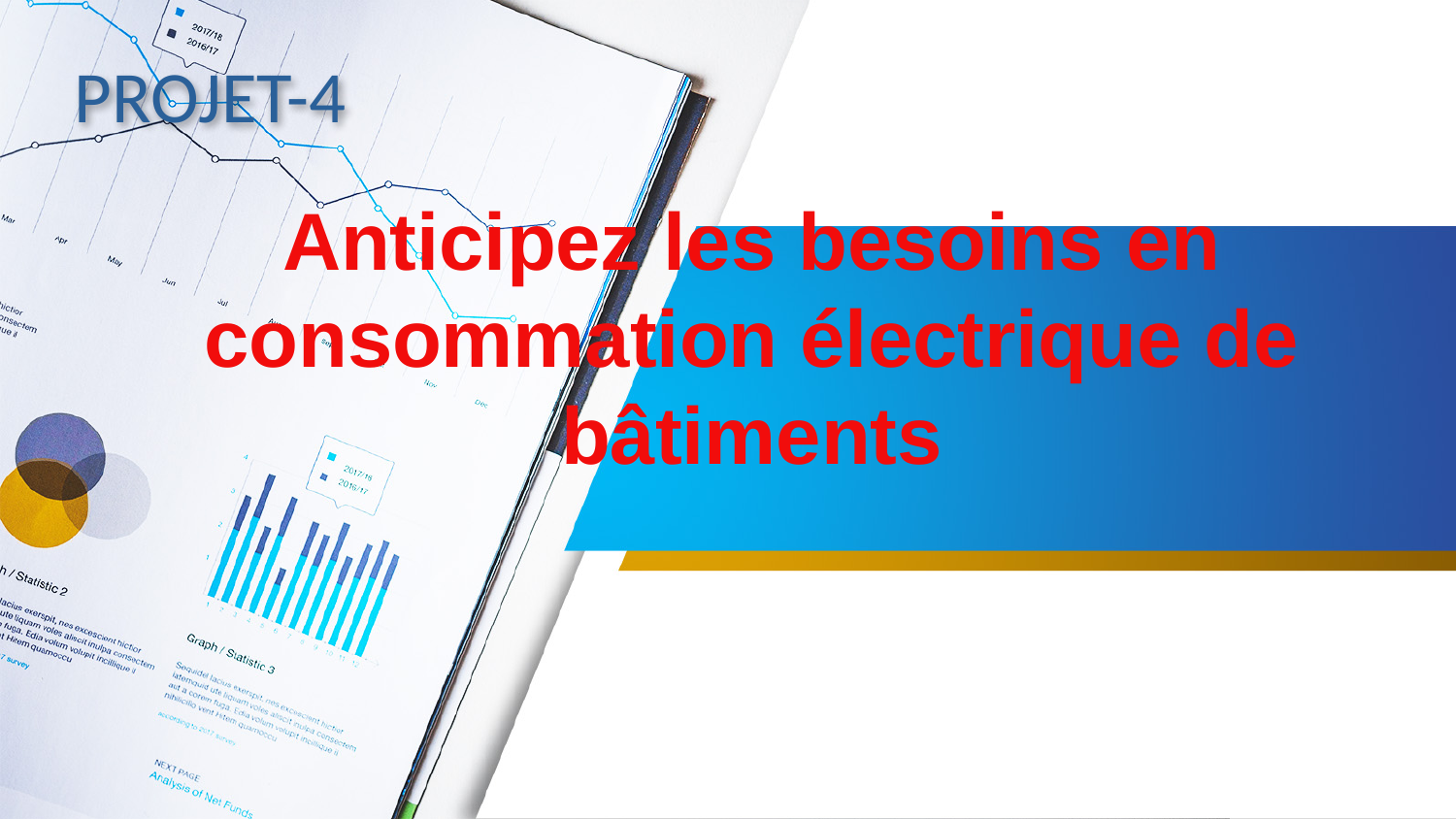

# PROJET-4
Anticipez les besoins en consommation électrique de bâtiments